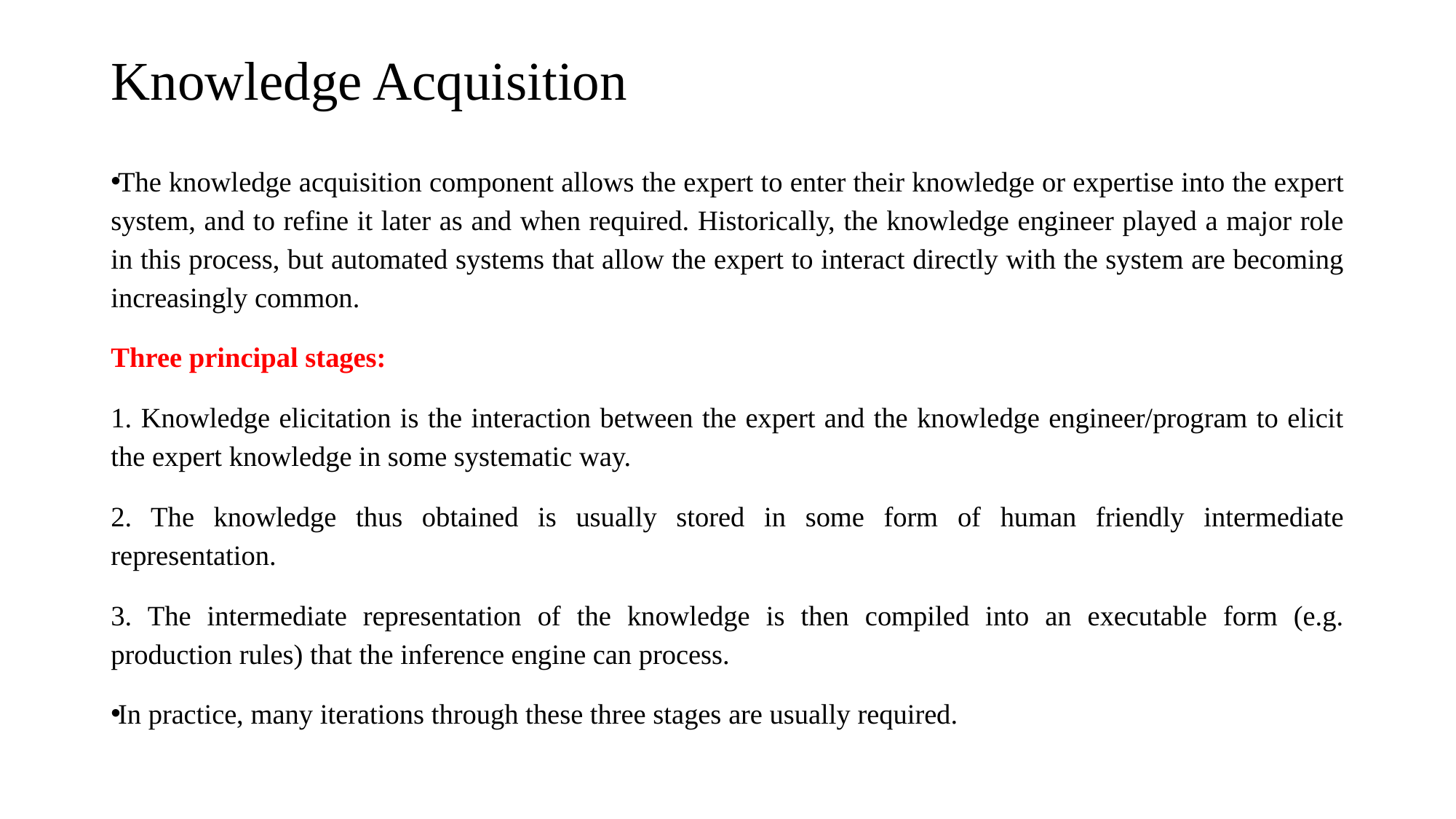

# Knowledge Acquisition
The knowledge acquisition component allows the expert to enter their knowledge or expertise into the expert system, and to refine it later as and when required. Historically, the knowledge engineer played a major role in this process, but automated systems that allow the expert to interact directly with the system are becoming increasingly common.
Three principal stages:
1. Knowledge elicitation is the interaction between the expert and the knowledge engineer/program to elicit the expert knowledge in some systematic way.
2. The knowledge thus obtained is usually stored in some form of human friendly intermediate representation.
3. The intermediate representation of the knowledge is then compiled into an executable form (e.g. production rules) that the inference engine can process.
In practice, many iterations through these three stages are usually required.